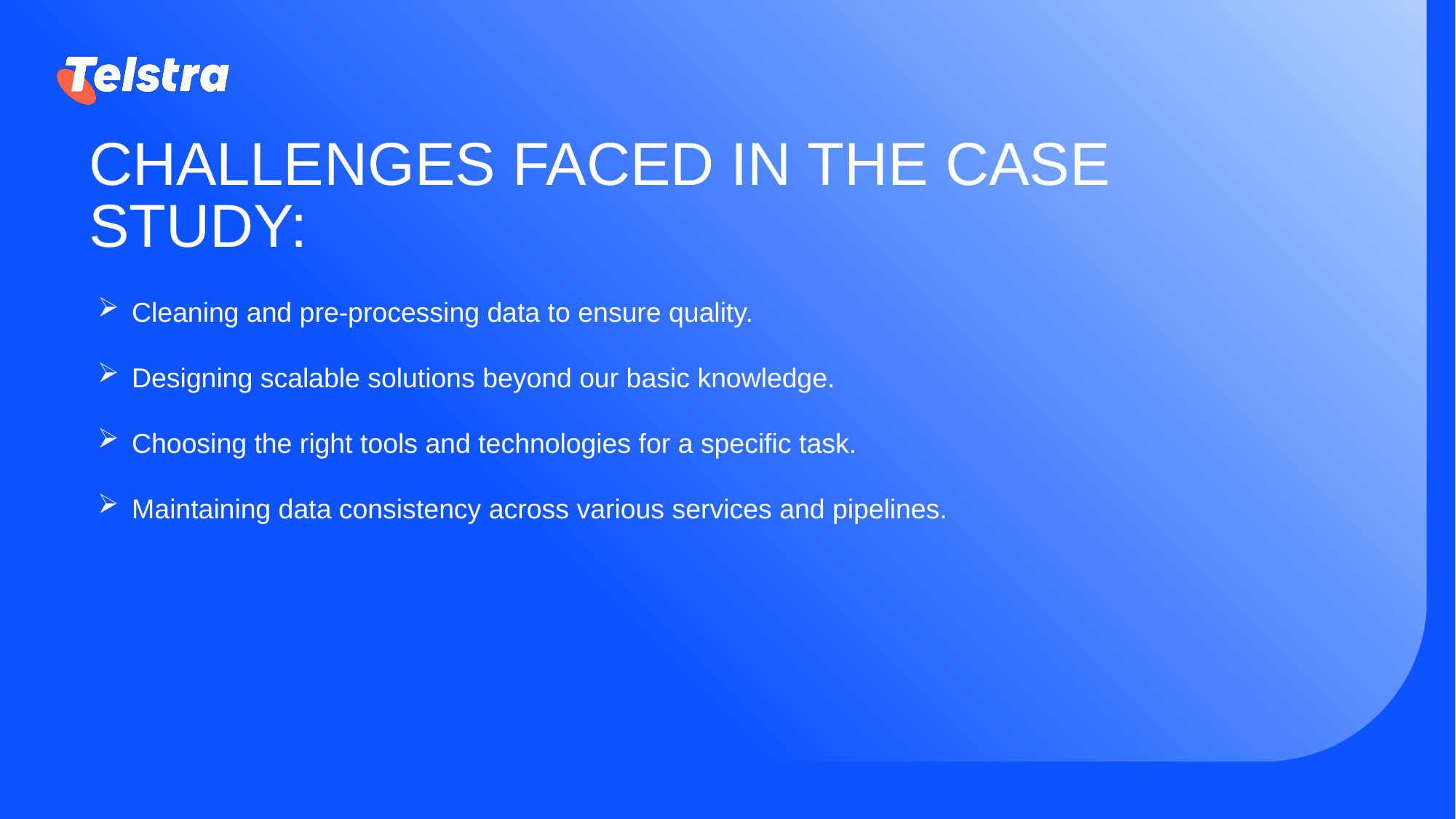

CHALLENGES FACED IN THE CASE STUDY:
Cleaning and pre-processing data to ensure quality.
Designing scalable solutions beyond our basic knowledge.
Choosing the right tools and technologies for a specific task.
Maintaining data consistency across various services and pipelines.